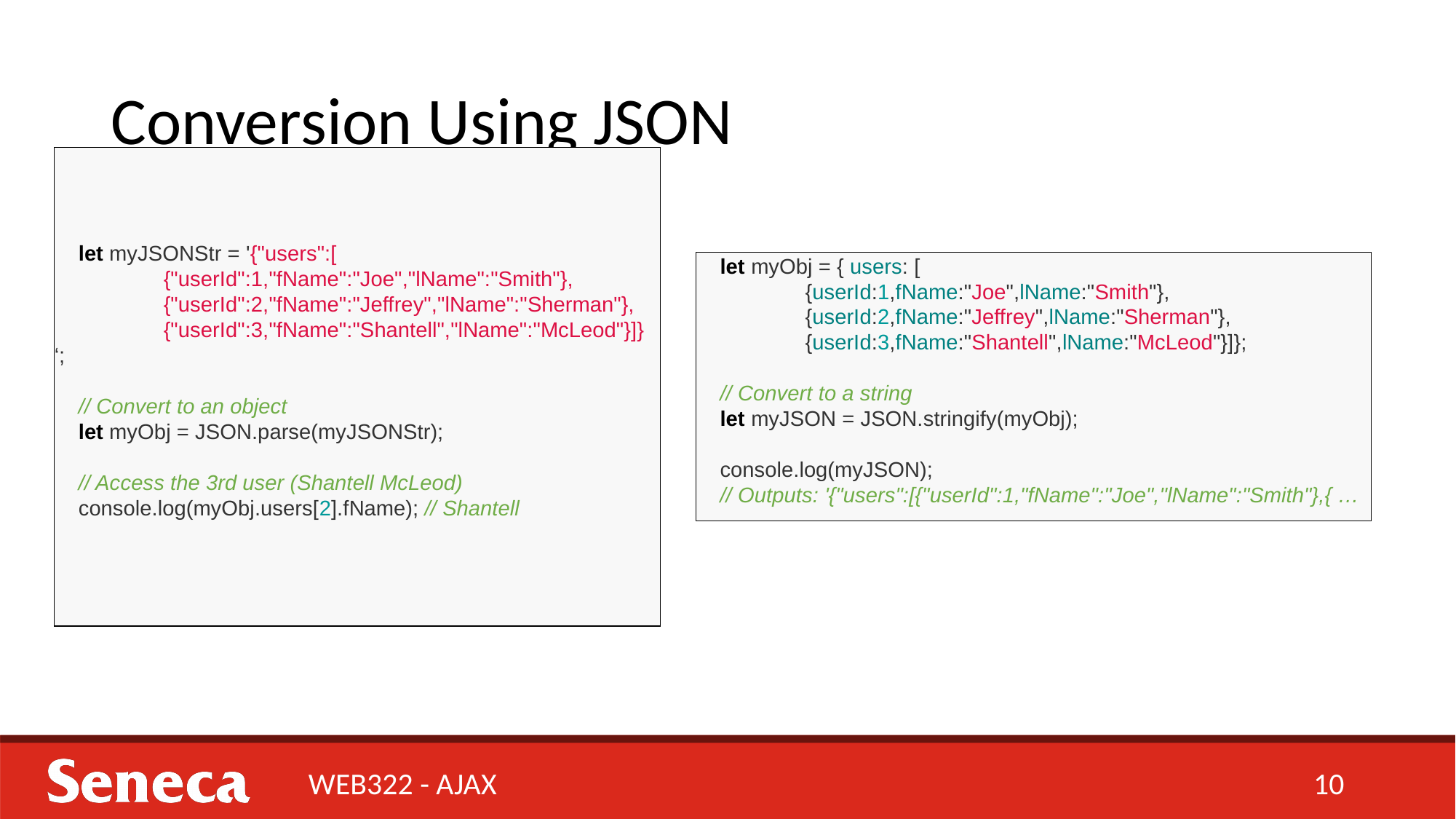

# Conversion Using JSON
    let myObj = { users: [
	{userId:1,fName:"Joe",lName:"Smith"},
	{userId:2,fName:"Jeffrey",lName:"Sherman"},
	{userId:3,fName:"Shantell",lName:"McLeod"}]};

    // Convert to a string
    let myJSON = JSON.stringify(myObj);

    console.log(myJSON);
    // Outputs: '{"users":[{"userId":1,"fName":"Joe","lName":"Smith"},{ …
    let myJSONStr = '{"users":[
	{"userId":1,"fName":"Joe","lName":"Smith"},
	{"userId":2,"fName":"Jeffrey","lName":"Sherman"},
	{"userId":3,"fName":"Shantell","lName":"McLeod"}]} ‘;

    // Convert to an object
    let myObj = JSON.parse(myJSONStr);

    // Access the 3rd user (Shantell McLeod)
    console.log(myObj.users[2].fName); // Shantell
WEB322 - AJAX
10